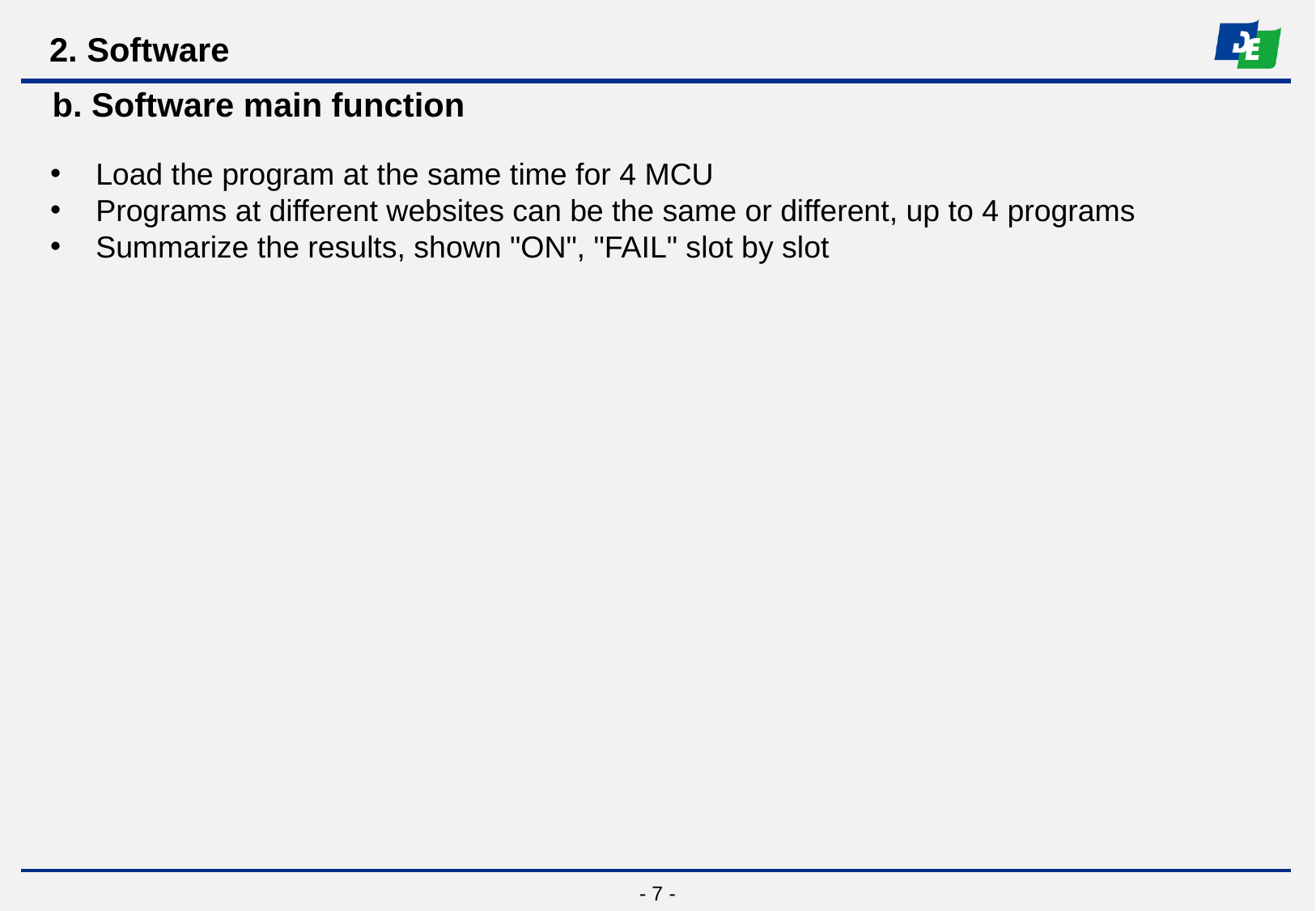

2. Software
b. Software main function
Load the program at the same time for 4 MCU
Programs at different websites can be the same or different, up to 4 programs
Summarize the results, shown "ON", "FAIL" slot by slot

- 7 -